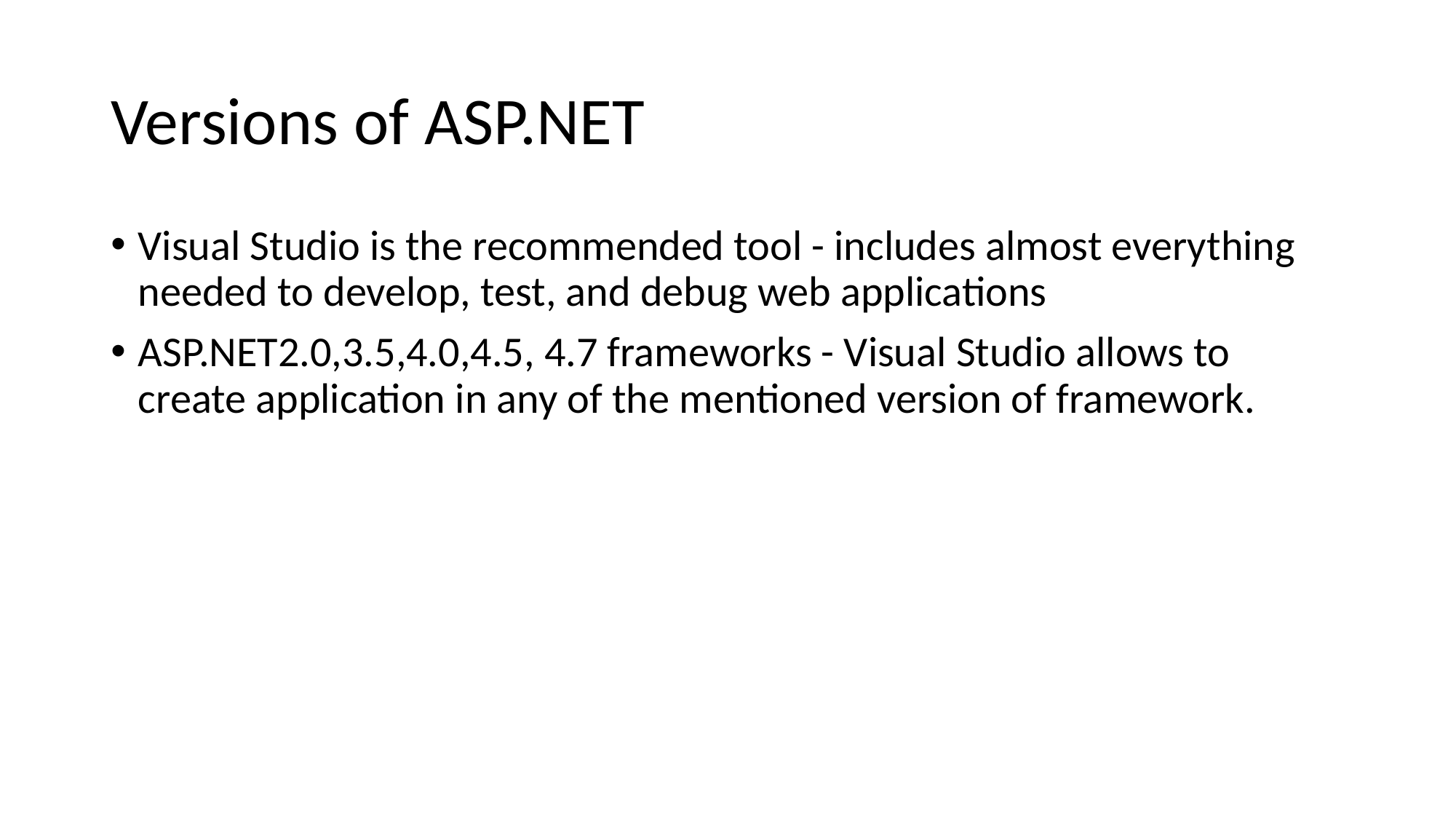

# Versions of ASP.NET
Visual Studio is the recommended tool - includes almost everything needed to develop, test, and debug web applications
ASP.NET2.0,3.5,4.0,4.5, 4.7 frameworks - Visual Studio allows to create application in any of the mentioned version of framework.